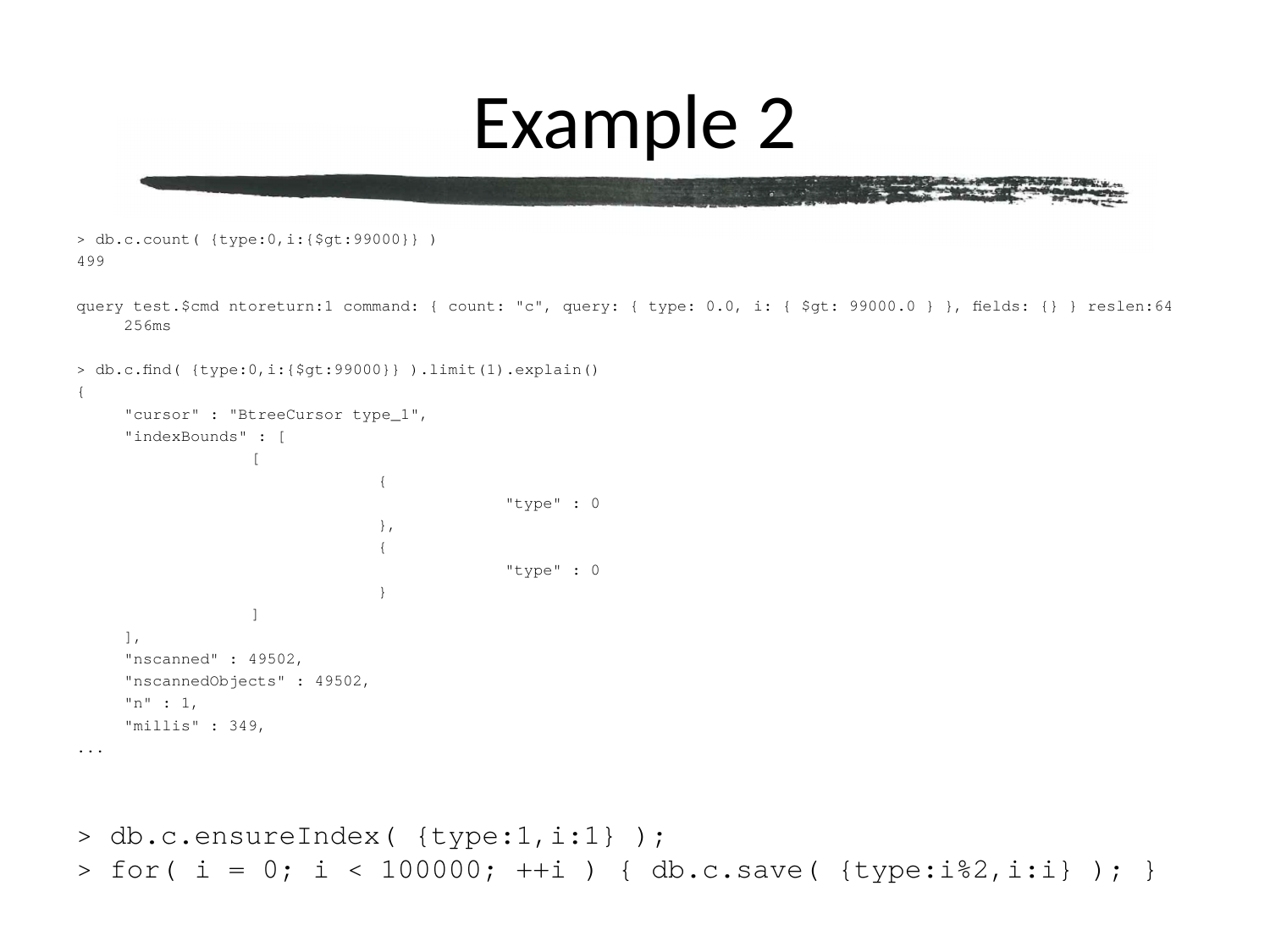

# Example 2
> db.c.count( {type:0,i:{$gt:99000}} )
499

query test.$cmd ntoreturn:1 command: { count: "c", query: { type: 0.0, i: { $gt: 99000.0 } }, fields: {} } reslen:64 256ms

> db.c.find( {type:0,i:{$gt:99000}} ).limit(1).explain()
{
	"cursor" : "BtreeCursor type_1",
	"indexBounds" : [
		[
			{
				"type" : 0
			},
			{
				"type" : 0
			}
		]
	],
	"nscanned" : 49502,
	"nscannedObjects" : 49502,
	"n" : 1,
	"millis" : 349,
...
> db.c.ensureIndex( {type:1,i:1} );
> for( i = 0; i < 100000; ++i ) { db.c.save( {type:i%2,i:i} ); }